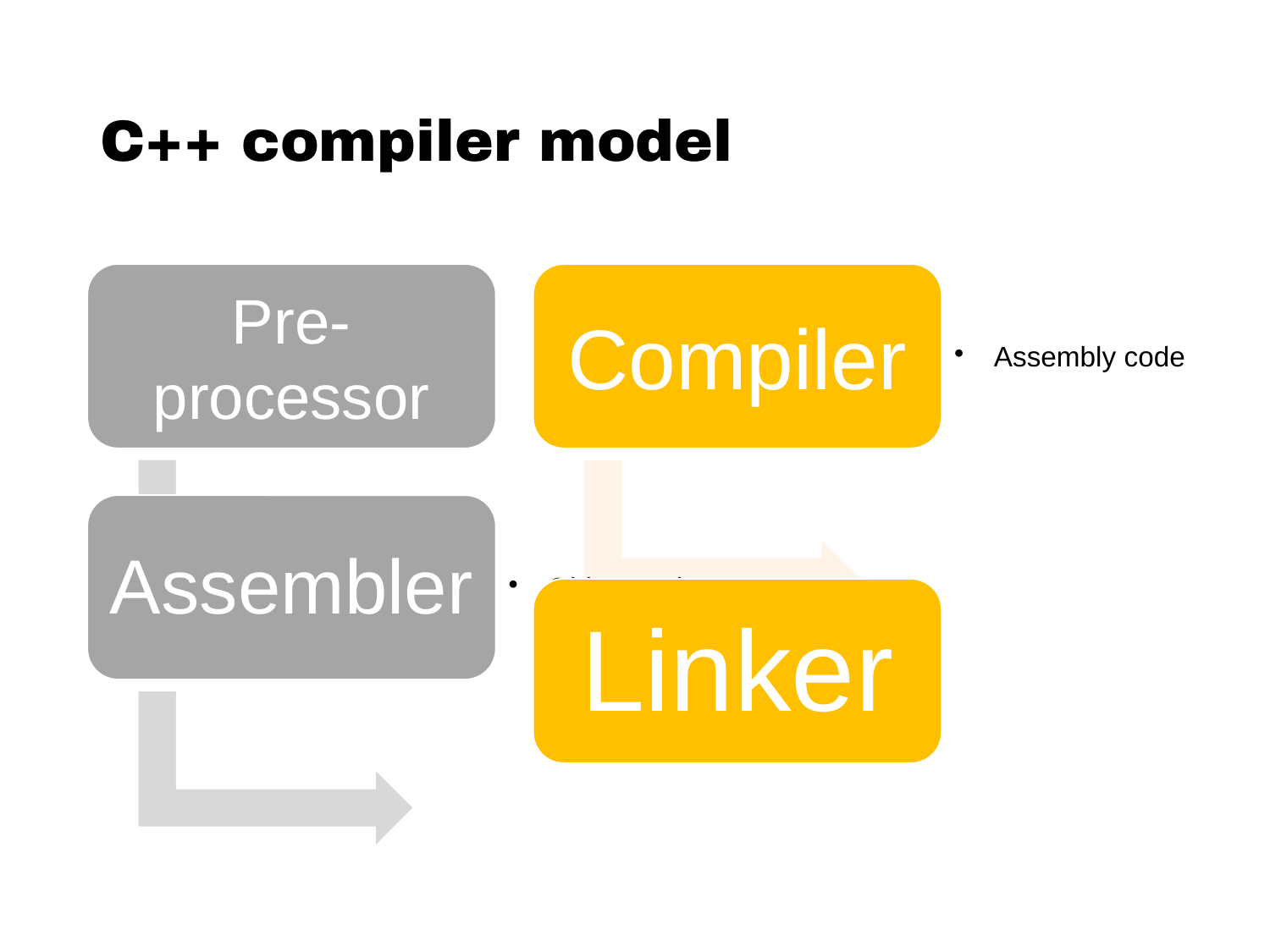

# C++ compiler model
Pre-processor
Compiler
Assembly code
Assembler
Object code
Linker